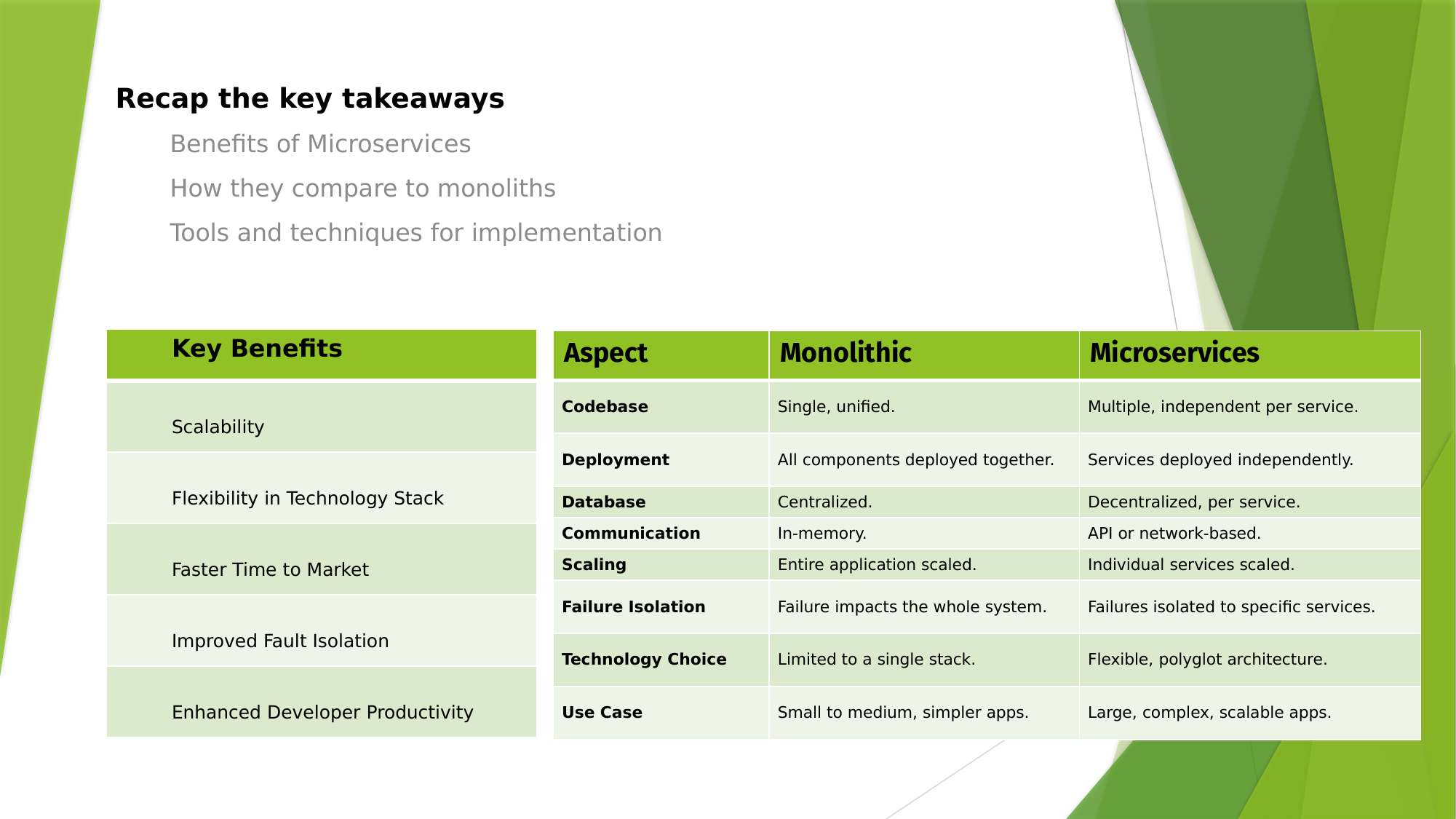

Recap the key takeaways
Benefits of Microservices
How they compare to monoliths
Tools and techniques for implementation
| Key Benefits |
| --- |
| Scalability |
| Flexibility in Technology Stack |
| Faster Time to Market |
| Improved Fault Isolation |
| Enhanced Developer Productivity |
| Aspect | Monolithic | Microservices |
| --- | --- | --- |
| Codebase | Single, unified. | Multiple, independent per service. |
| Deployment | All components deployed together. | Services deployed independently. |
| Database | Centralized. | Decentralized, per service. |
| Communication | In-memory. | API or network-based. |
| Scaling | Entire application scaled. | Individual services scaled. |
| Failure Isolation | Failure impacts the whole system. | Failures isolated to specific services. |
| Technology Choice | Limited to a single stack. | Flexible, polyglot architecture. |
| Use Case | Small to medium, simpler apps. | Large, complex, scalable apps. |